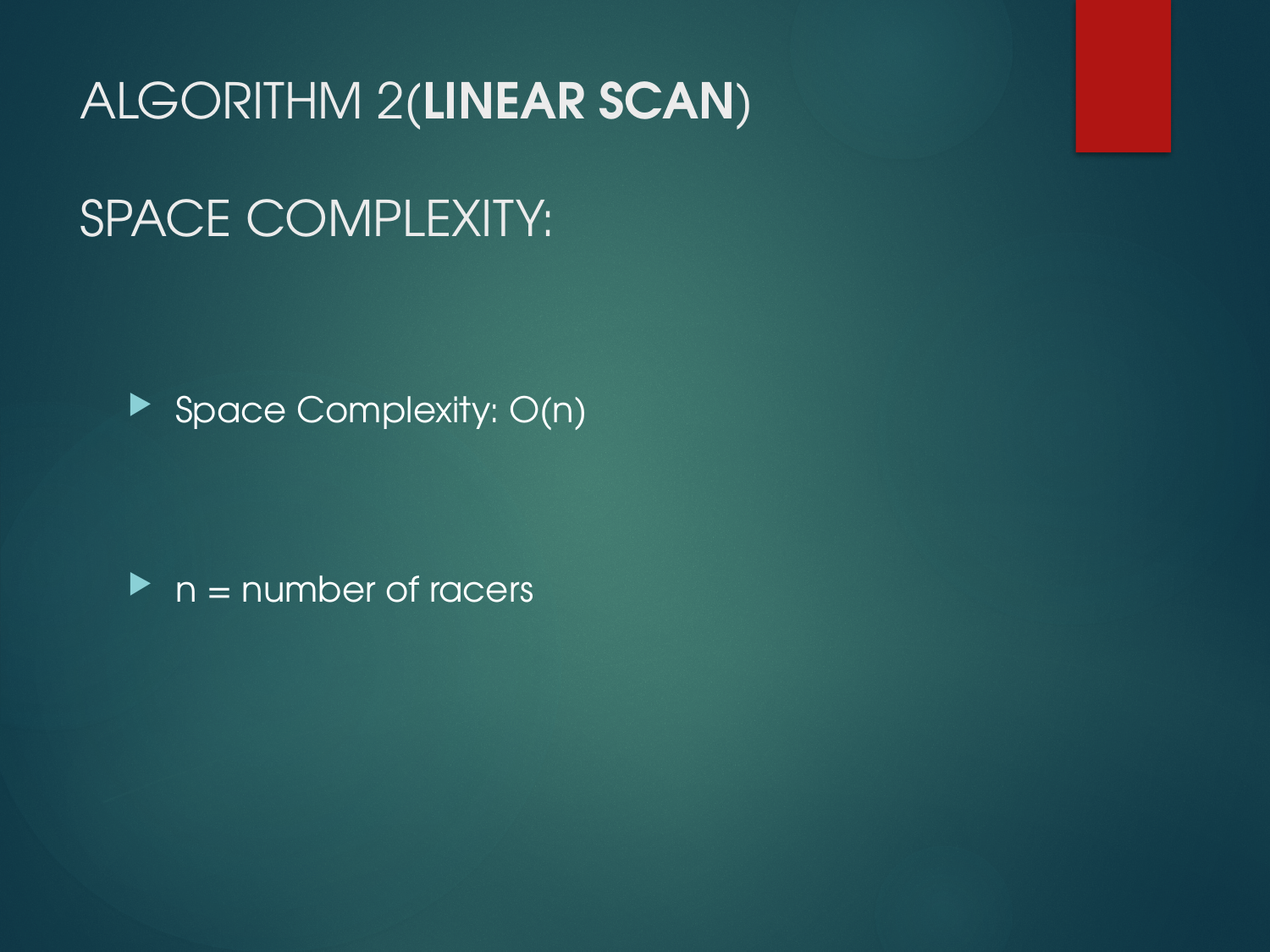

# ALGORITHM 2(LINEAR SCAN) SPACE COMPLEXITY:
Space Complexity: O(n)

n = number of racers